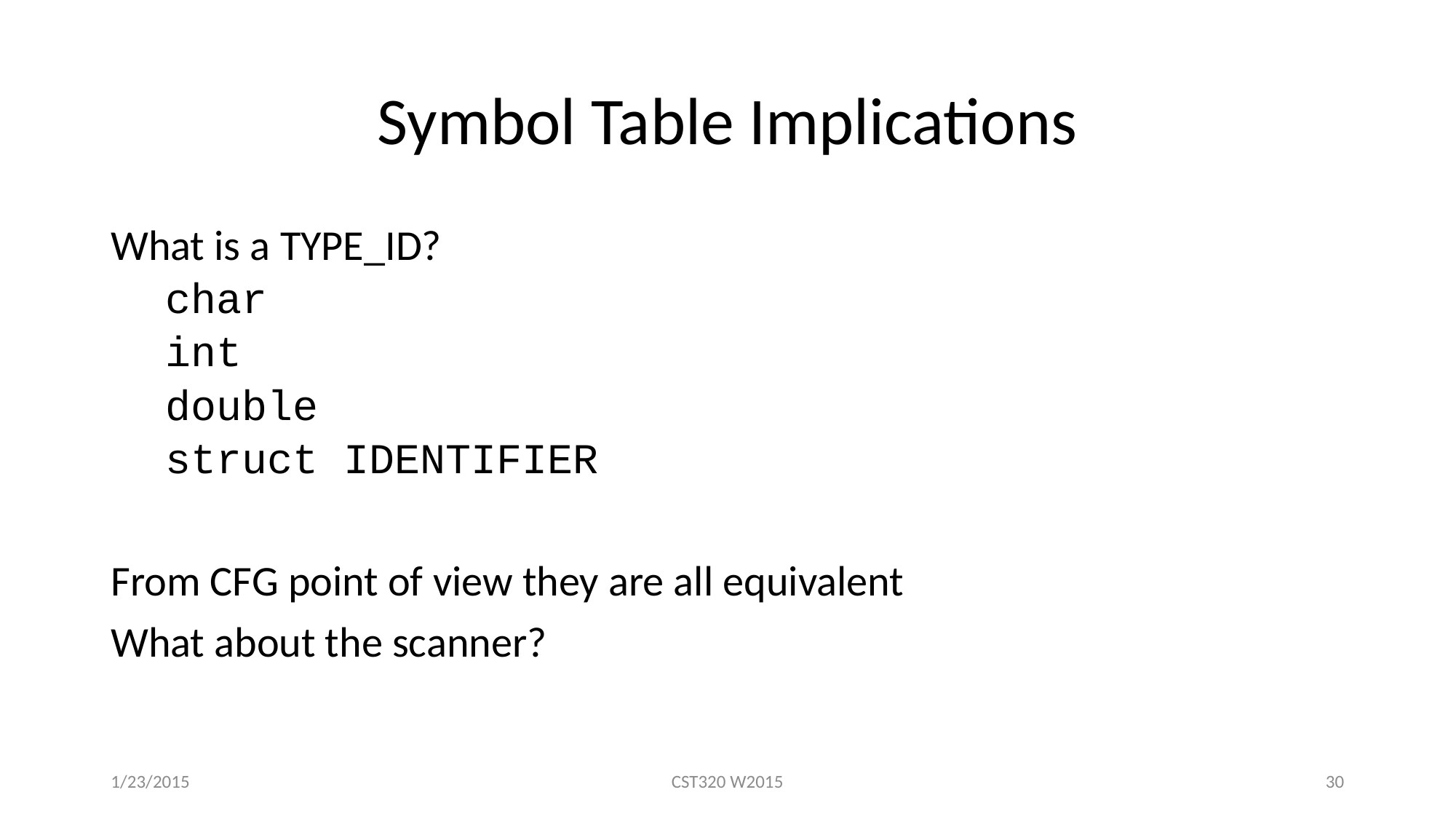

# Symbol Table Implications
What is a TYPE_ID?
char
int
double
struct IDENTIFIER

From CFG point of view they are all equivalent
What about the scanner?
1/23/2015
CST320 W2015
30